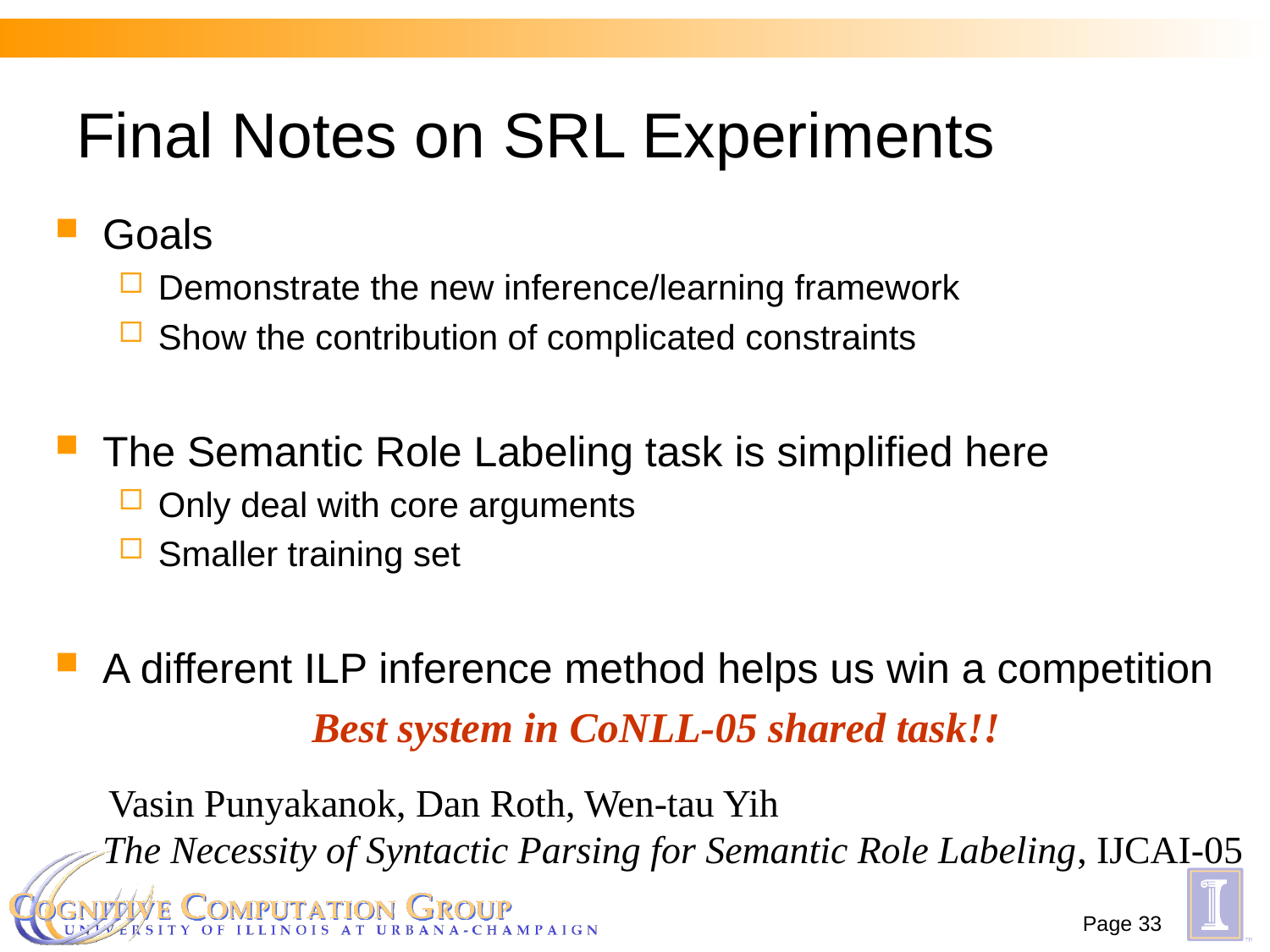

# Final Notes on SRL Experiments
Goals
Demonstrate the new inference/learning framework
Show the contribution of complicated constraints

The Semantic Role Labeling task is simplified here
Only deal with core arguments
Smaller training set

A different ILP inference method helps us win a competition
Best system in CoNLL-05 shared task!!

      Vasin Punyakanok, Dan Roth, Wen-tau Yih
The Necessity of Syntactic Parsing for Semantic Role Labeling, IJCAI-05
Page 33